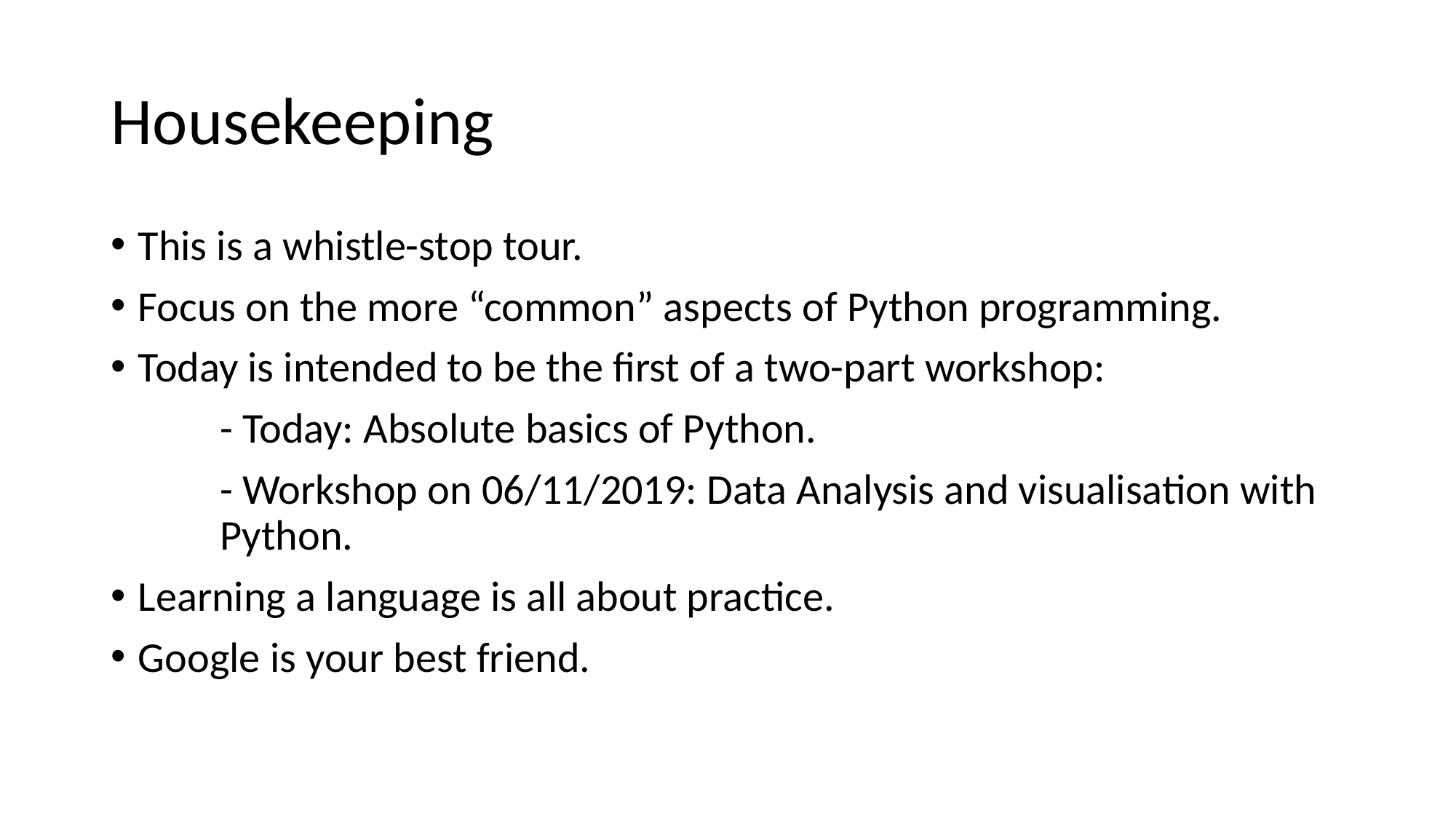

# Housekeeping
This is a whistle-stop tour.
Focus on the more “common” aspects of Python programming.
Today is intended to be the first of a two-part workshop:
	- Today: Absolute basics of Python.
	- Workshop on 06/11/2019: Data Analysis and visualisation with 	Python.
Learning a language is all about practice.
Google is your best friend.